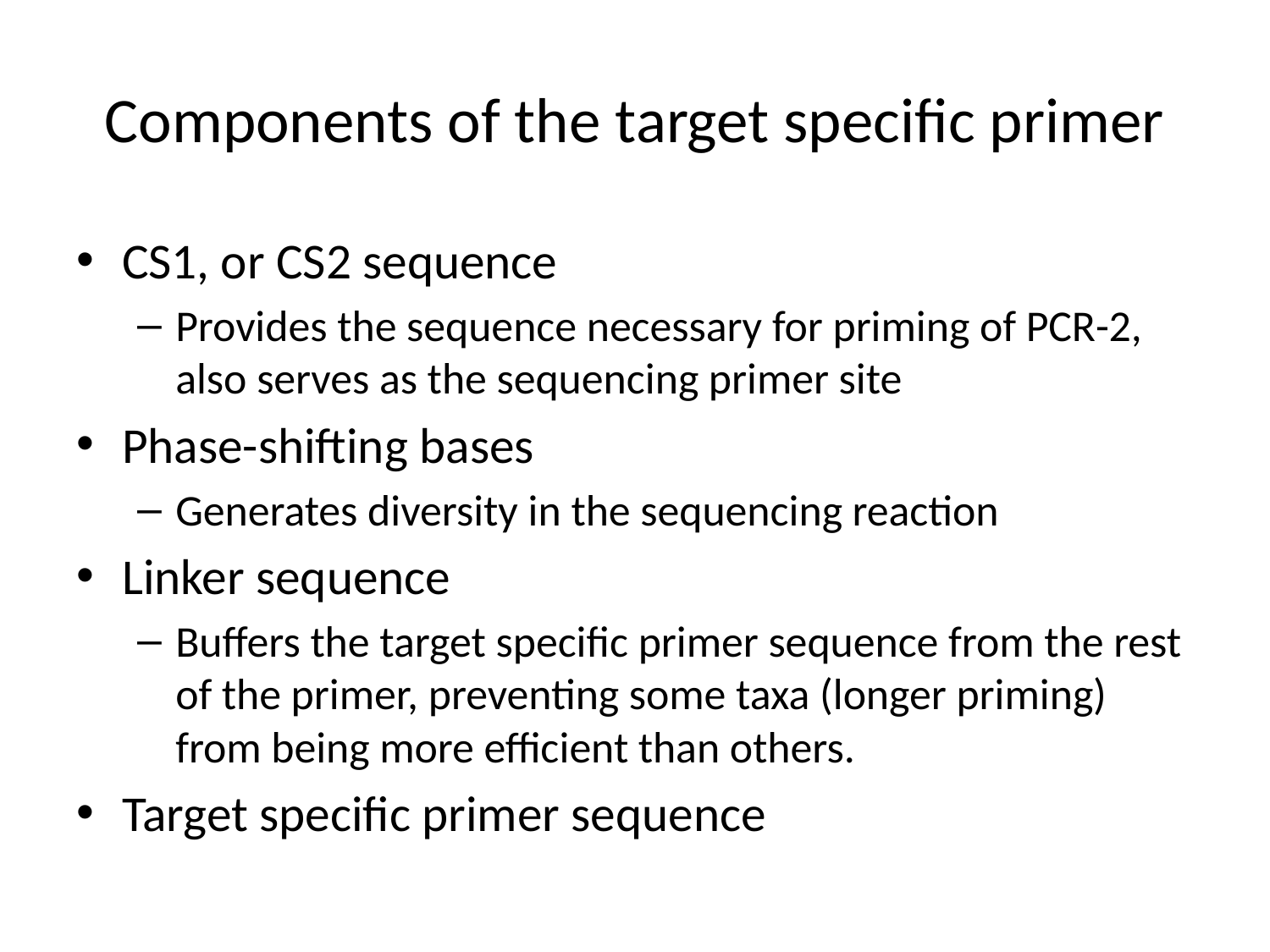

# Components of the target specific primer
CS1, or CS2 sequence
Provides the sequence necessary for priming of PCR-2, also serves as the sequencing primer site
Phase-shifting bases
Generates diversity in the sequencing reaction
Linker sequence
Buffers the target specific primer sequence from the rest of the primer, preventing some taxa (longer priming) from being more efficient than others.
Target specific primer sequence